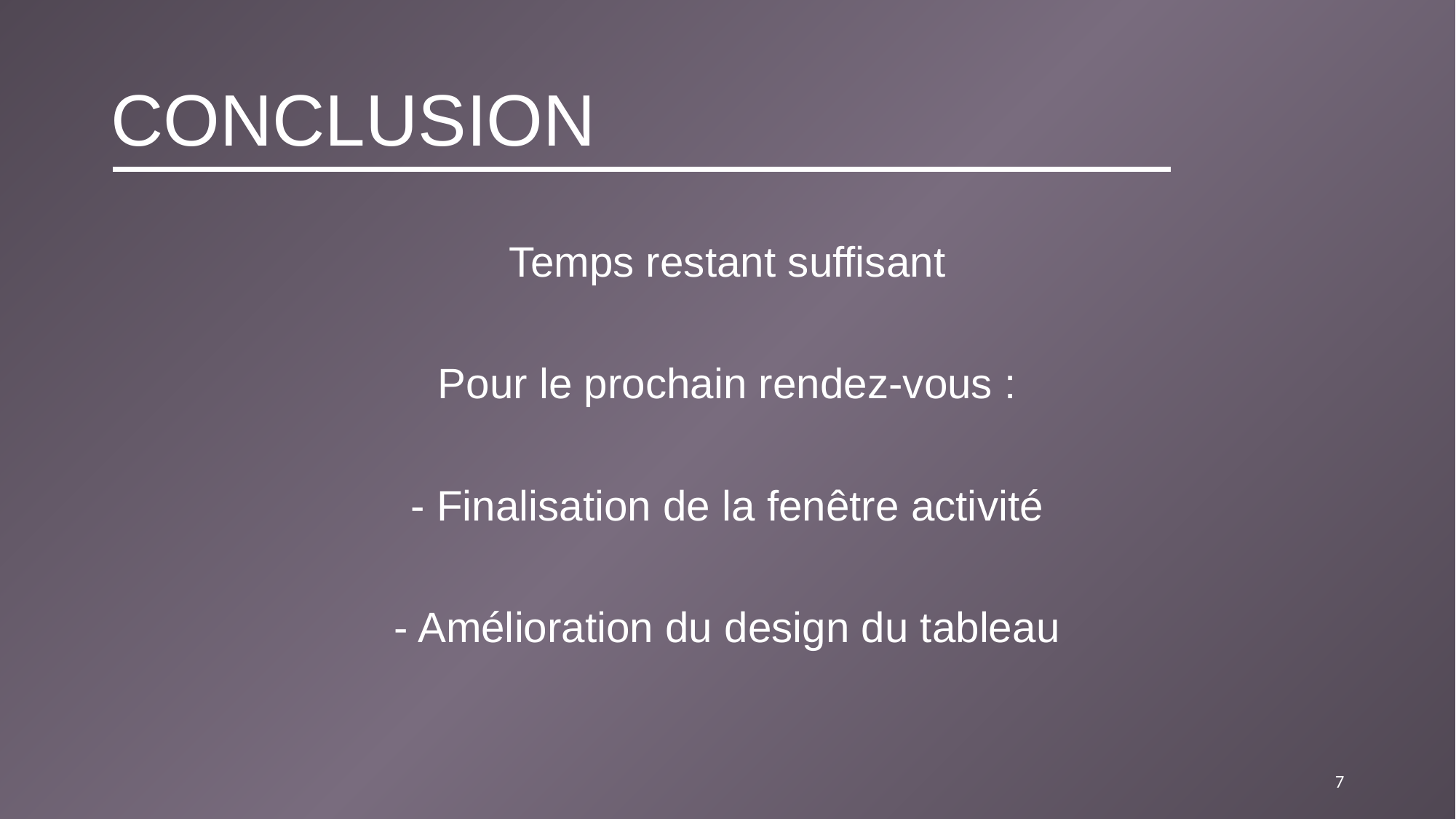

# Conclusion
Temps restant suffisant

Pour le prochain rendez-vous :

- Finalisation de la fenêtre activité

- Amélioration du design du tableau

7